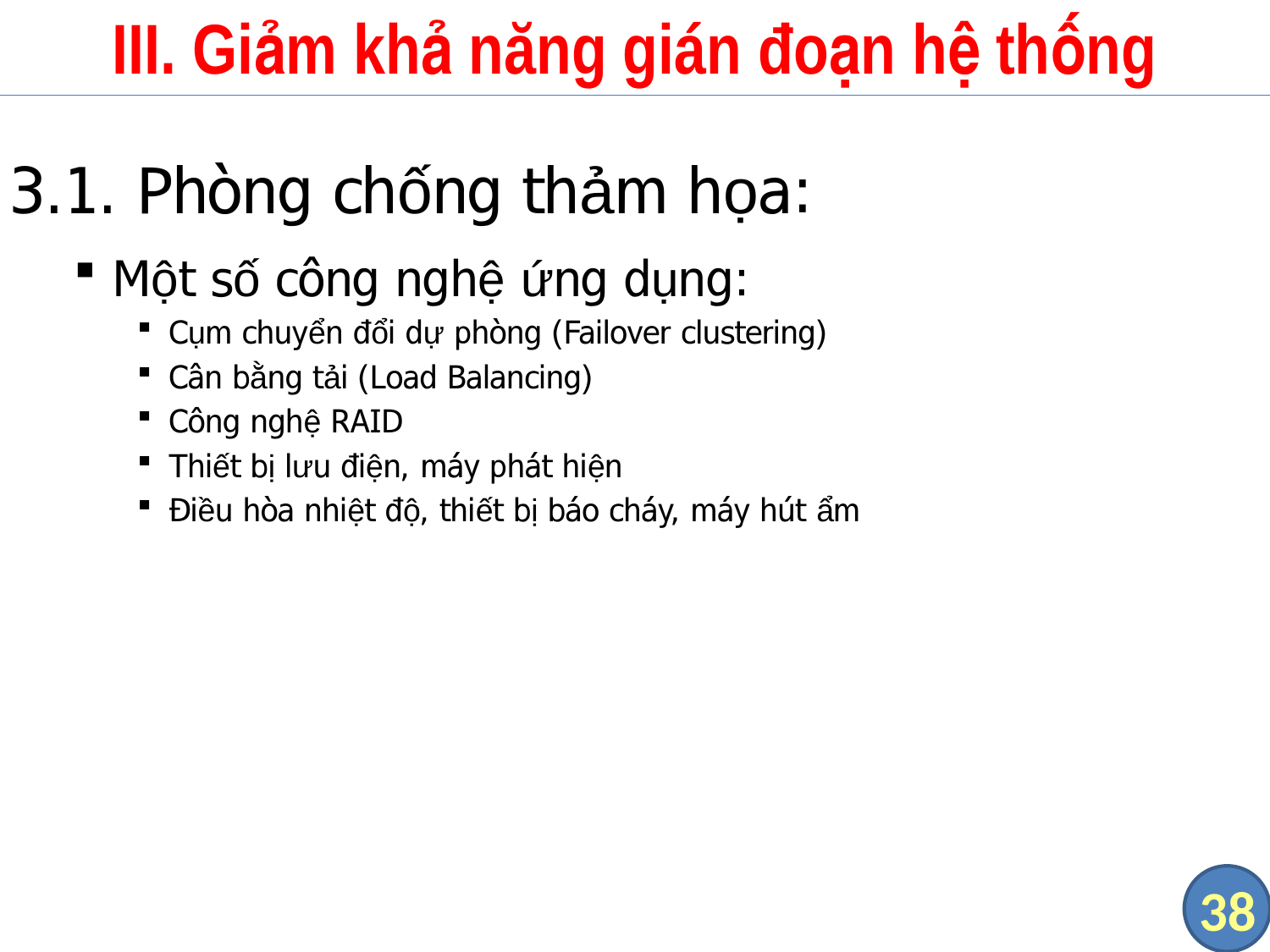

# III. Giảm khả năng gián đoạn hệ thống
3.1. Phòng chống thảm họa:
Một số công nghệ ứng dụng:
Cụm chuyển đổi dự phòng (Failover clustering)
Cân bằng tải (Load Balancing)
Công nghệ RAID
Thiết bị lưu điện, máy phát hiện
Điều hòa nhiệt độ, thiết bị báo cháy, máy hút ẩm
38